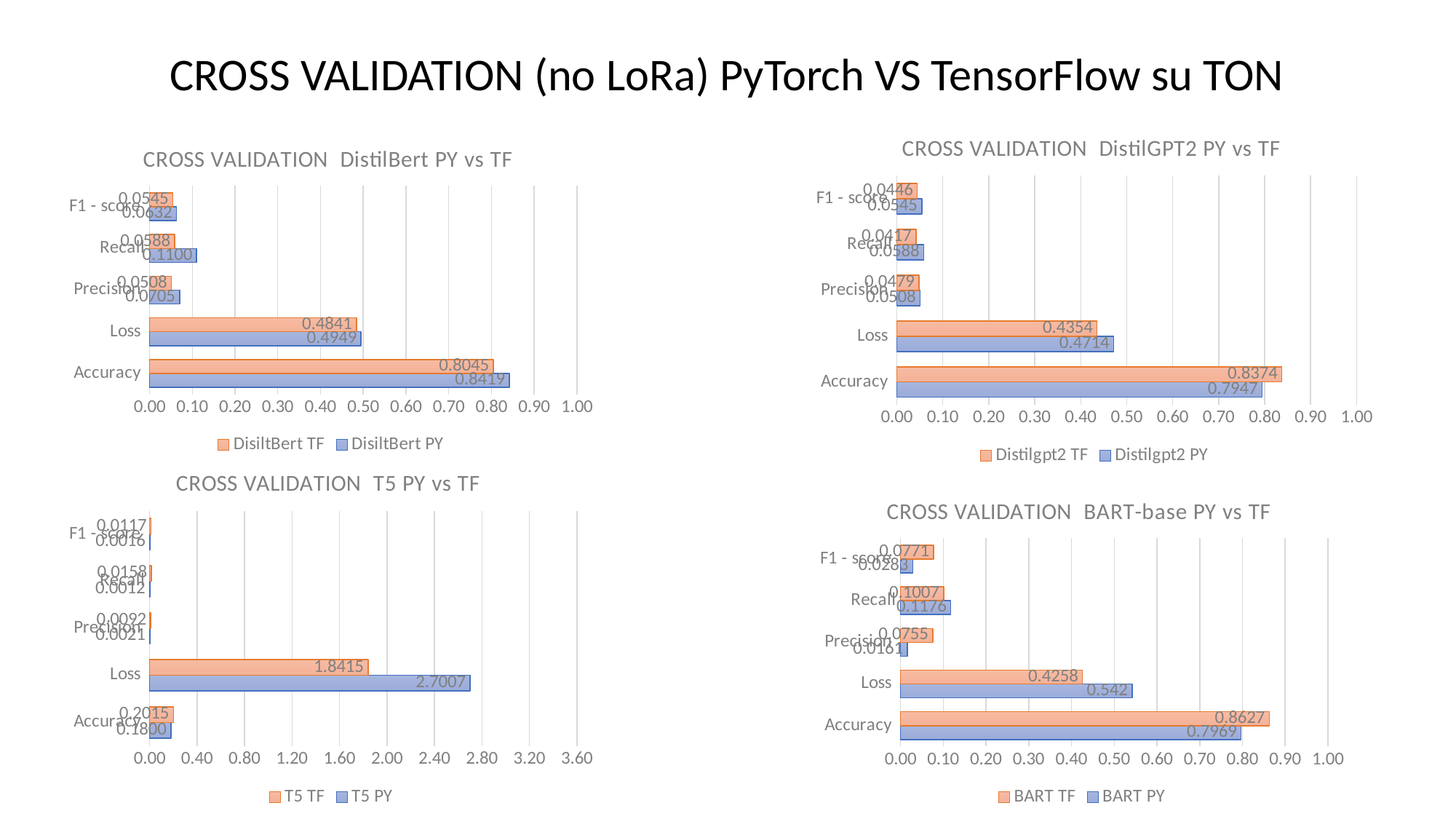

CROSS VALIDATION (no LoRa) PyTorch VS TensorFlow su TON

### Chart: CROSS VALIDATION  DistilGPT2 PY vs TF

| Category | Distilgpt2 PY | Distilgpt2 TF |
|---|---|---|
| Accuracy  | 0.7947 | 0.8374 |
| Loss  | 0.4714 | 0.4354 |
| Precision  | 0.0508 | 0.0479 |
| Recall | 0.0588 | 0.0417 |
| F1 - score  | 0.0545 | 0.0446 |

### Chart: CROSS VALIDATION  DistilBert PY vs TF

| Category | DisiltBert PY | DisiltBert TF |
|---|---|---|
| Accuracy  | 0.8419 | 0.8045 |
| Loss  | 0.4949 | 0.4841 |
| Precision  | 0.0705 | 0.0508 |
| Recall | 0.11 | 0.0588 |
| F1 - score  | 0.0632 | 0.0545 |

### Chart: CROSS VALIDATION  T5 PY vs TF

| Category | T5 PY | T5 TF |
|---|---|---|
| Accuracy  | 0.18 | 0.2015 |
| Loss  | 2.7007 | 1.8415 |
| Precision  | 0.0021 | 0.0092 |
| Recall | 0.0012 | 0.0158 |
| F1 - score  | 0.0016 | 0.0117 |

### Chart: CROSS VALIDATION  BART-base PY vs TF

| Category | BART PY | BART TF |
|---|---|---|
| Accuracy  | 0.7969 | 0.8627 |
| Loss  | 0.542 | 0.4258 |
| Precision  | 0.0161 | 0.0755 |
| Recall | 0.1176 | 0.1007 |
| F1 - score  | 0.0283 | 0.0771 |